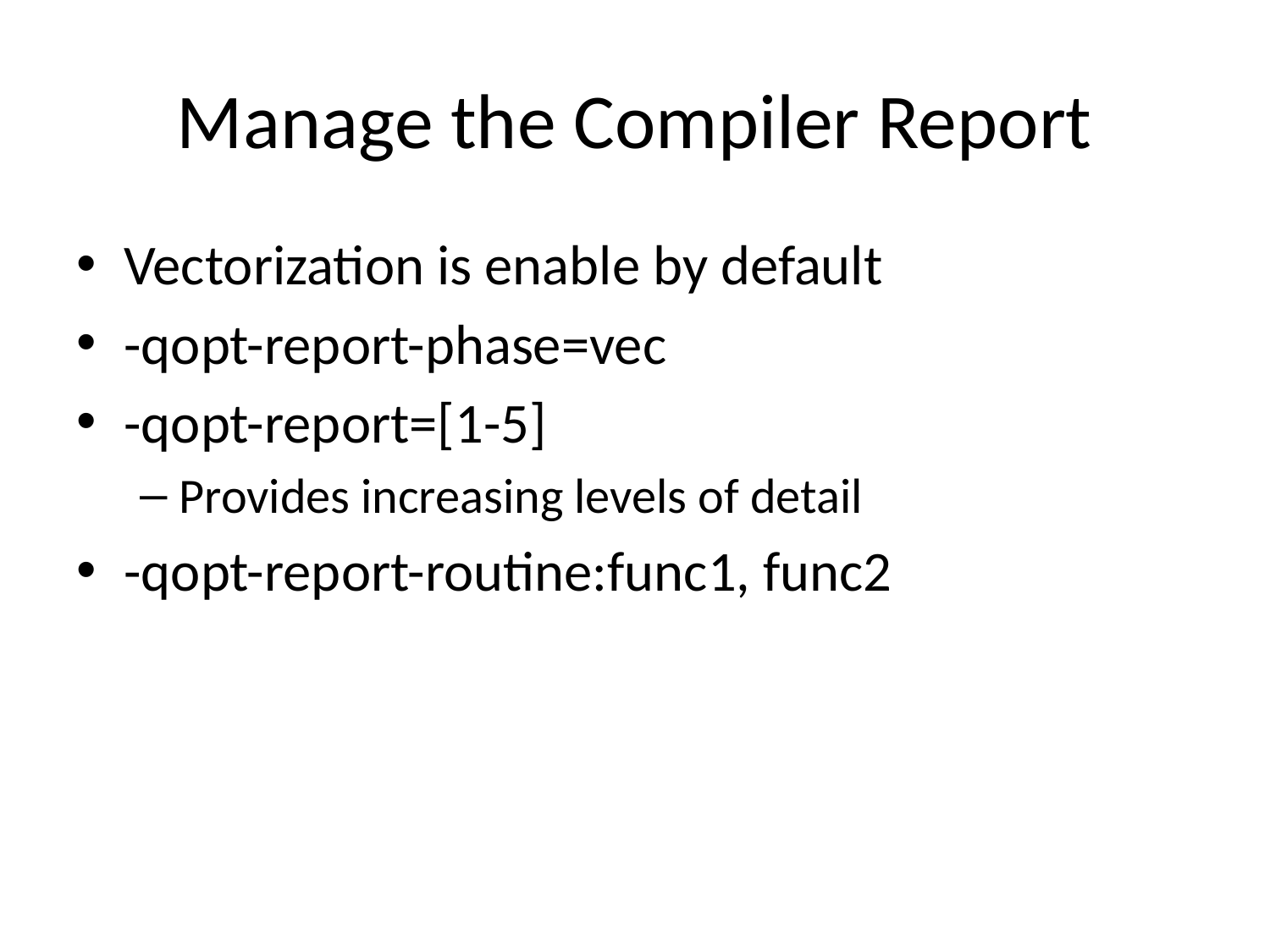

# Manage the Compiler Report
Vectorization is enable by default
-qopt-report-phase=vec
-qopt-report=[1-5]
Provides increasing levels of detail
-qopt-report-routine:func1, func2